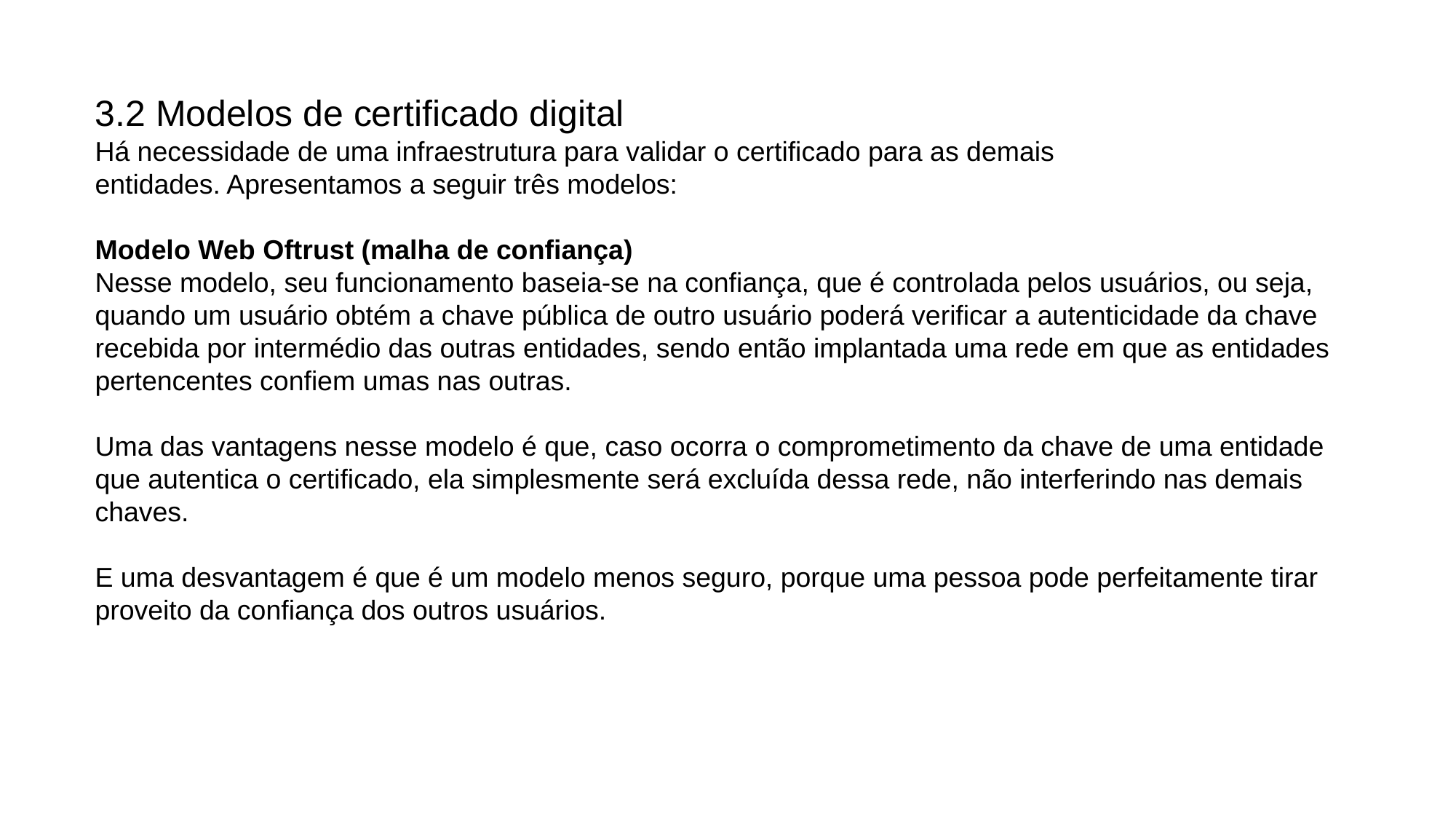

3.2 Modelos de certificado digital
Há necessidade de uma infraestrutura para validar o certificado para as demais
entidades. Apresentamos a seguir três modelos:

Modelo Web Oftrust (malha de confiança)
Nesse modelo, seu funcionamento baseia-se na confiança, que é controlada pelos usuários, ou seja, quando um usuário obtém a chave pública de outro usuário poderá verificar a autenticidade da chave recebida por intermédio das outras entidades, sendo então implantada uma rede em que as entidades pertencentes confiem umas nas outras.

Uma das vantagens nesse modelo é que, caso ocorra o comprometimento da chave de uma entidade que autentica o certificado, ela simplesmente será excluída dessa rede, não interferindo nas demais chaves.

E uma desvantagem é que é um modelo menos seguro, porque uma pessoa pode perfeitamente tirar proveito da confiança dos outros usuários.